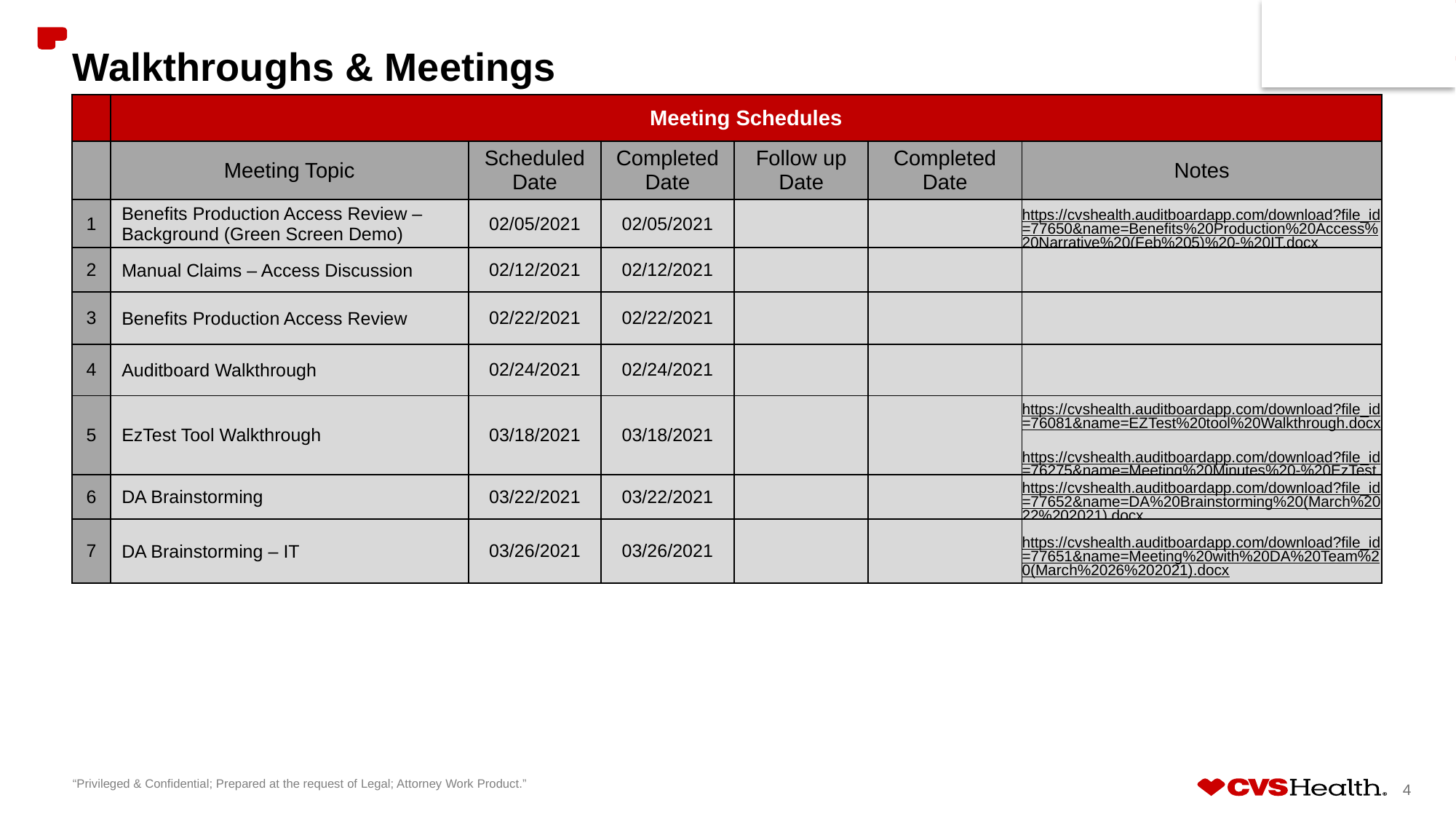

# Walkthroughs & Meetings
|  | Meeting Schedules |  |  |  |  |  |
| --- | --- | --- | --- | --- | --- | --- |
|  | Meeting Topic | Scheduled Date | Completed Date | Follow up Date | Completed Date | Notes |
| 1 | Benefits Production Access Review – Background (Green Screen Demo) | 02/05/2021 | 02/05/2021 |  |  | https://cvshealth.auditboardapp.com/download?file\_id=77650&name=Benefits%20Production%20Access%20Narrative%20(Feb%205)%20-%20IT.docx |
| 2 | Manual Claims – Access Discussion | 02/12/2021 | 02/12/2021 |  |  |  |
| 3 | Benefits Production Access Review | 02/22/2021 | 02/22/2021 |  |  |  |
| 4 | Auditboard Walkthrough | 02/24/2021 | 02/24/2021 |  |  |  |
| 5 | EzTest Tool Walkthrough | 03/18/2021 | 03/18/2021 |  |  | https://cvshealth.auditboardapp.com/download?file\_id=76081&name=EZTest%20tool%20Walkthrough.docx https://cvshealth.auditboardapp.com/download?file\_id=76275&name=Meeting%20Minutes%20-%20EzTest%20Tool%20Walkthrough%20(March%2018%202021).docx |
| 6 | DA Brainstorming | 03/22/2021 | 03/22/2021 |  |  | https://cvshealth.auditboardapp.com/download?file\_id=77652&name=DA%20Brainstorming%20(March%2022%202021).docx |
| 7 | DA Brainstorming – IT | 03/26/2021 | 03/26/2021 |  |  | https://cvshealth.auditboardapp.com/download?file\_id=77651&name=Meeting%20with%20DA%20Team%20(March%2026%202021).docx |
“Privileged & Confidential; Prepared at the request of Legal; Attorney Work Product.”
4